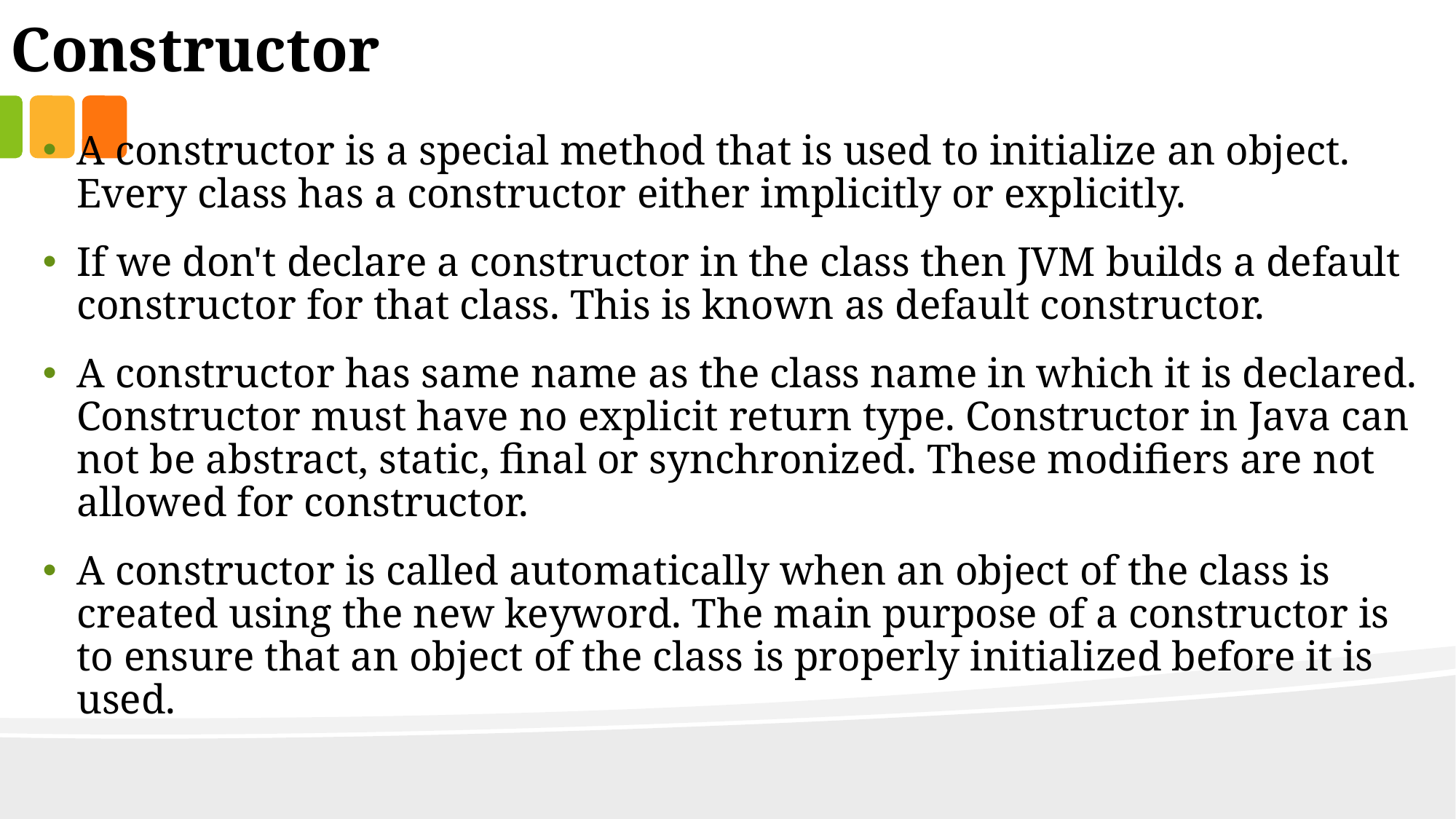

Constructor
A constructor is a special method that is used to initialize an object. Every class has a constructor either implicitly or explicitly.
If we don't declare a constructor in the class then JVM builds a default constructor for that class. This is known as default constructor.
A constructor has same name as the class name in which it is declared. Constructor must have no explicit return type. Constructor in Java can not be abstract, static, final or synchronized. These modifiers are not allowed for constructor.
A constructor is called automatically when an object of the class is created using the new keyword. The main purpose of a constructor is to ensure that an object of the class is properly initialized before it is used.